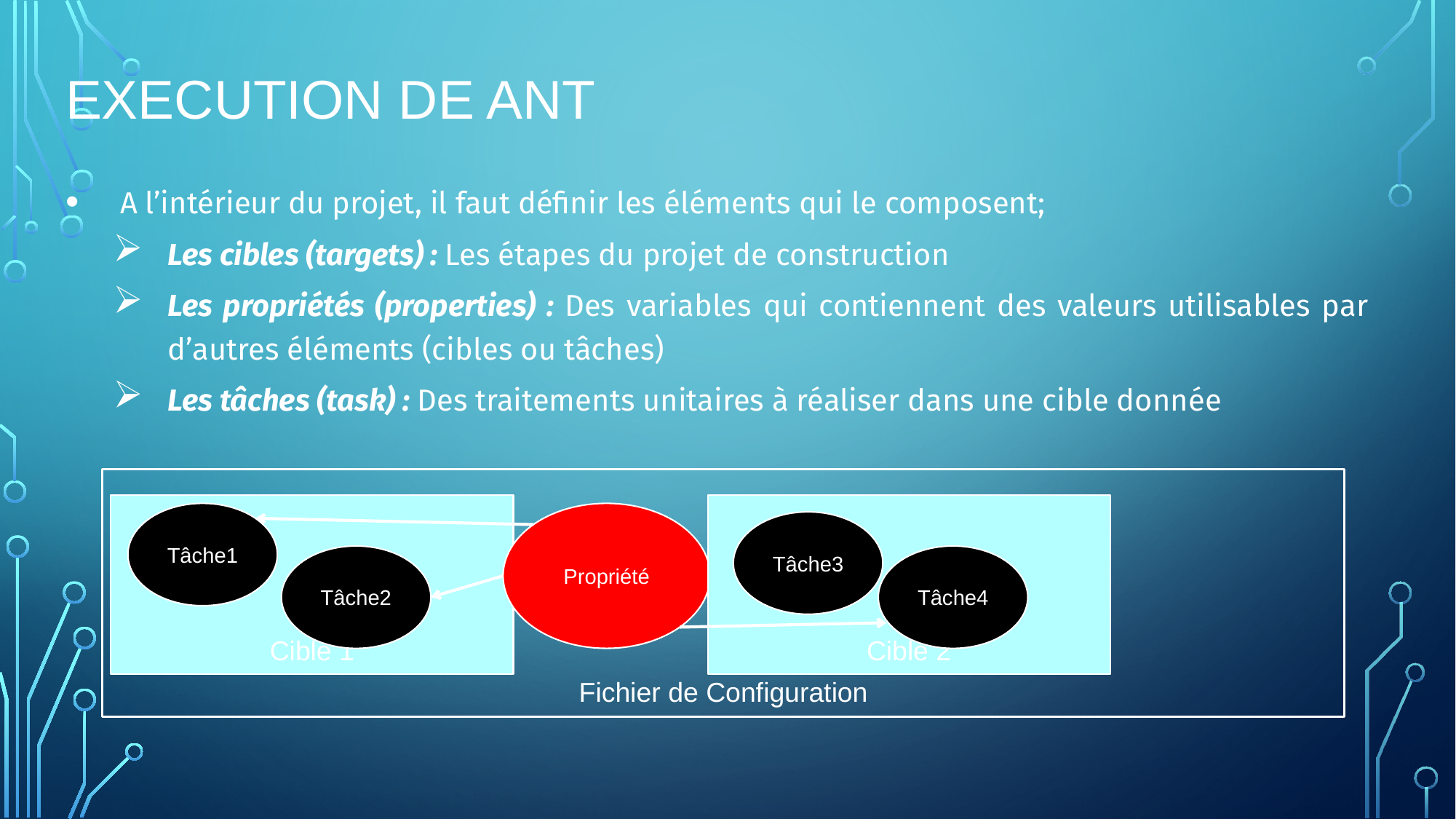

# EXECUTION DE ANT
A l’intérieur du projet, il faut définir les éléments qui le composent;
Les cibles (targets) : Les étapes du projet de construction
Les propriétés (properties) : Des variables qui contiennent des valeurs utilisables par d’autres éléments (cibles ou tâches)
Les tâches (task) : Des traitements unitaires à réaliser dans une cible donnée

Fichier de Configuration

Cible 1

Cible 2
Tâche1
Propriété
Tâche3
Tâche2
Tâche4